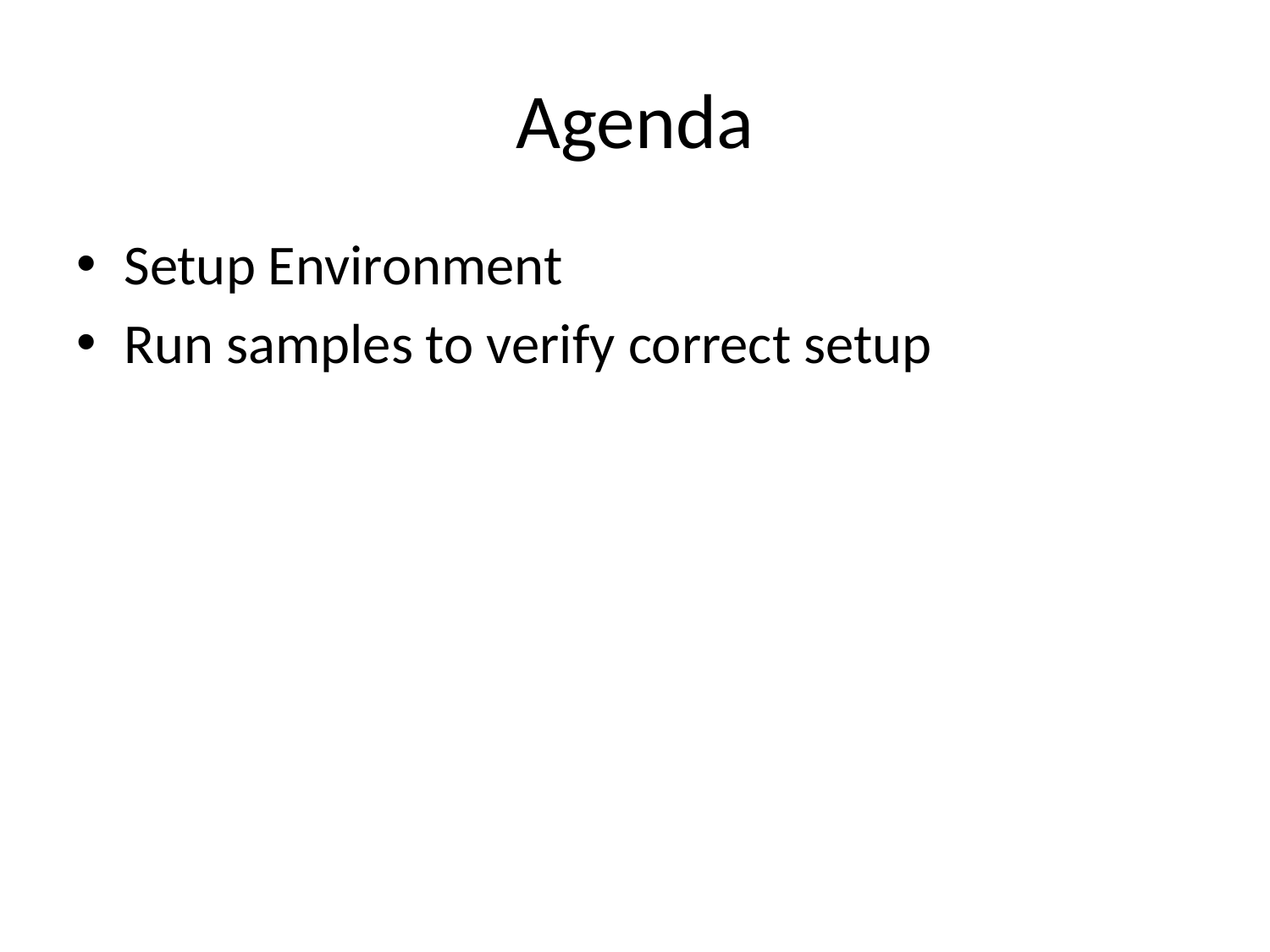

# Agenda
Setup Environment
Run samples to verify correct setup